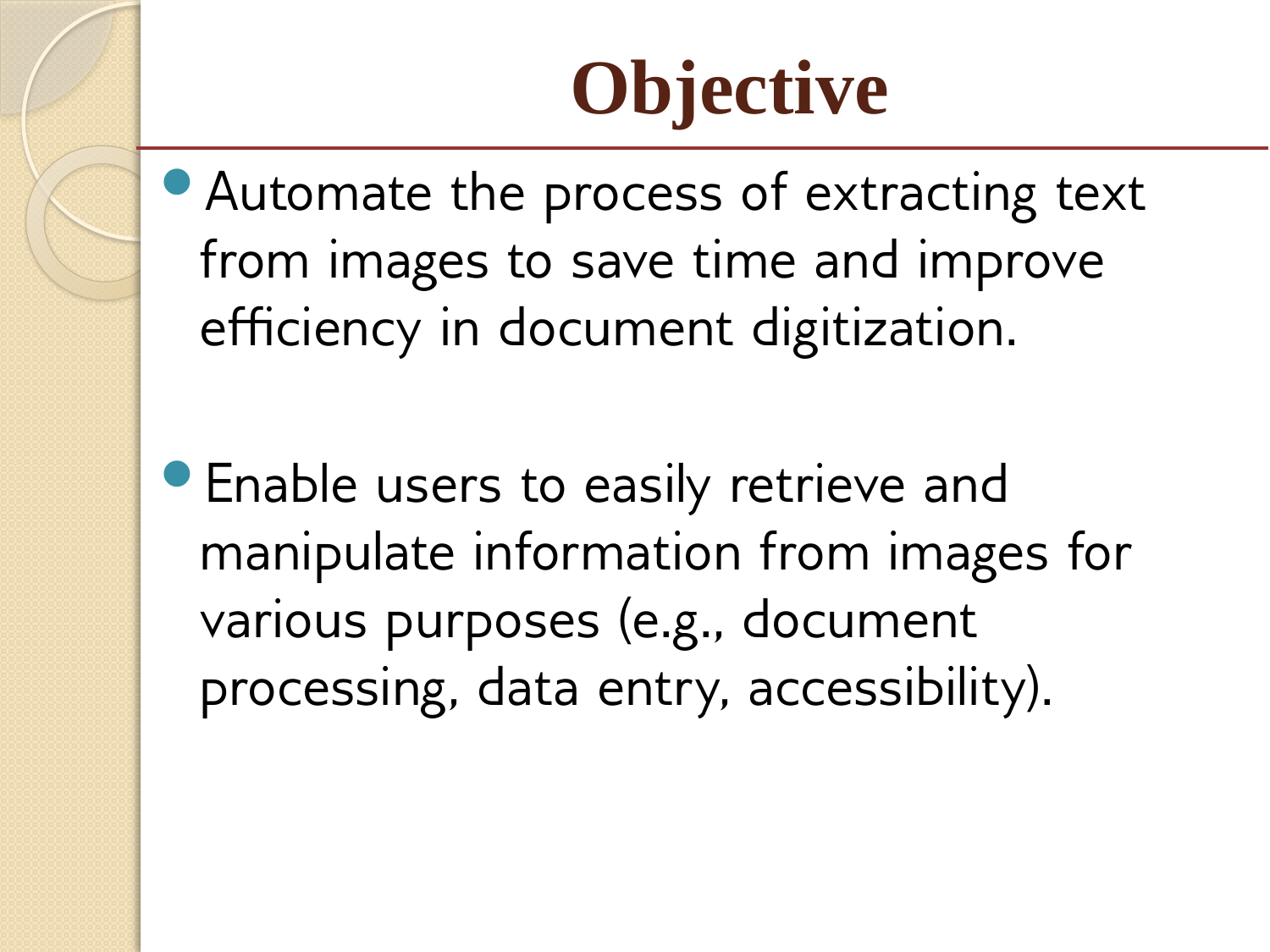

# Objective
Automate the process of extracting text from images to save time and improve efficiency in document digitization.

Enable users to easily retrieve and manipulate information from images for various purposes (e.g., document processing, data entry, accessibility).